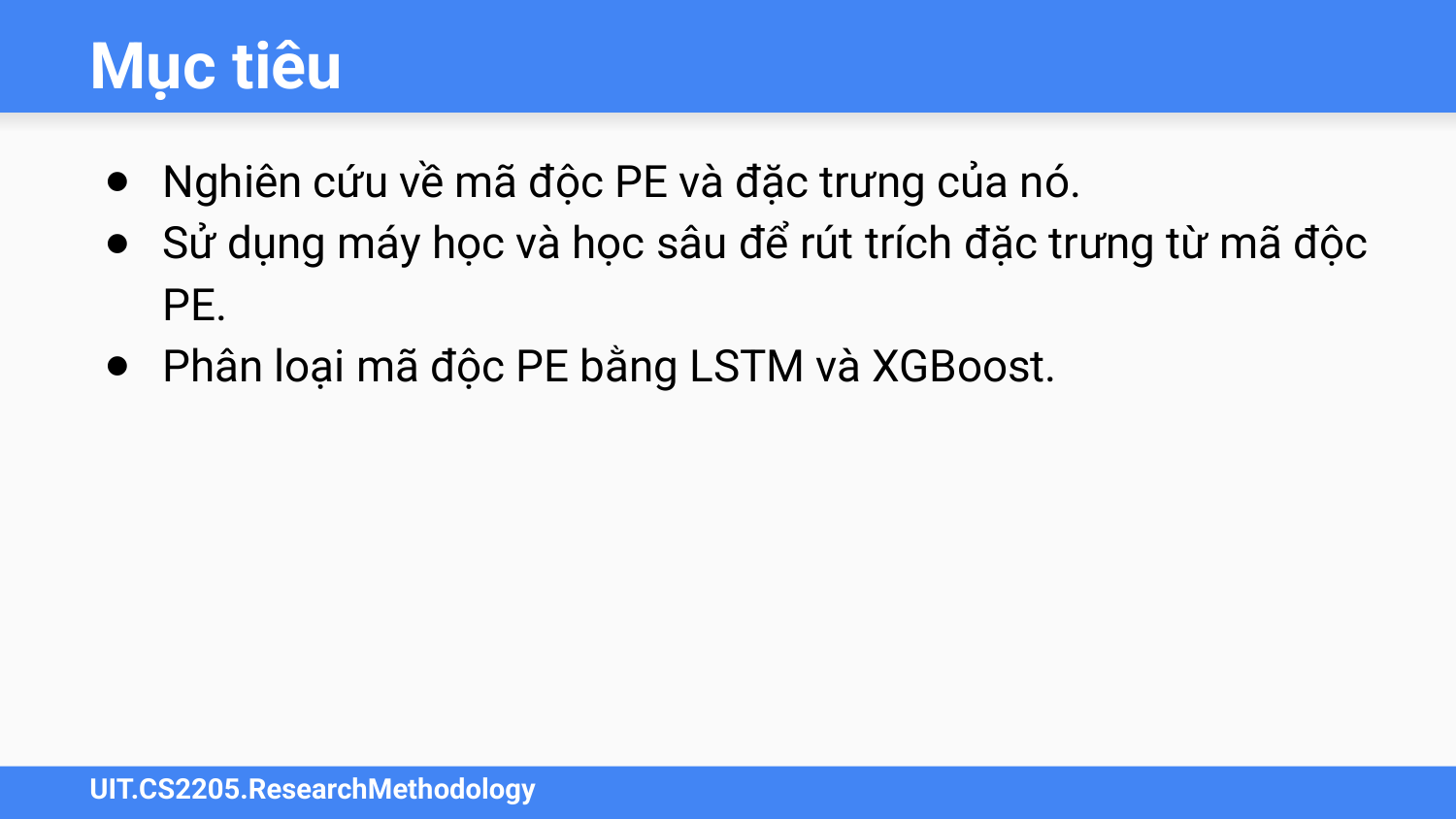

# Mục tiêu
Nghiên cứu về mã độc PE và đặc trưng của nó.
Sử dụng máy học và học sâu để rút trích đặc trưng từ mã độc PE.
Phân loại mã độc PE bằng LSTM và XGBoost.